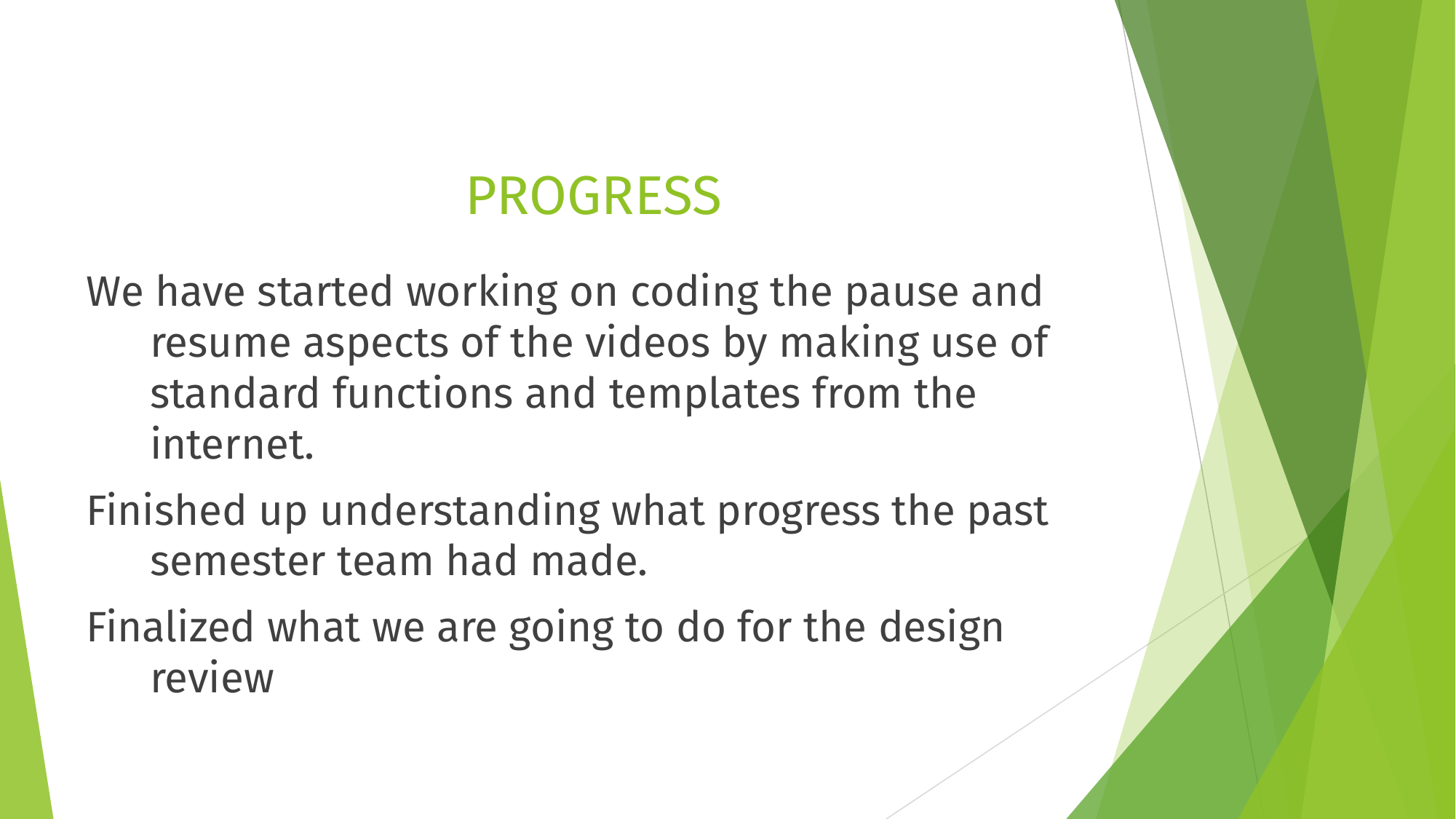

# PROGRESS
We have started working on coding the pause and resume aspects of the videos by making use of standard functions and templates from the internet.
Finished up understanding what progress the past semester team had made.
Finalized what we are going to do for the design review